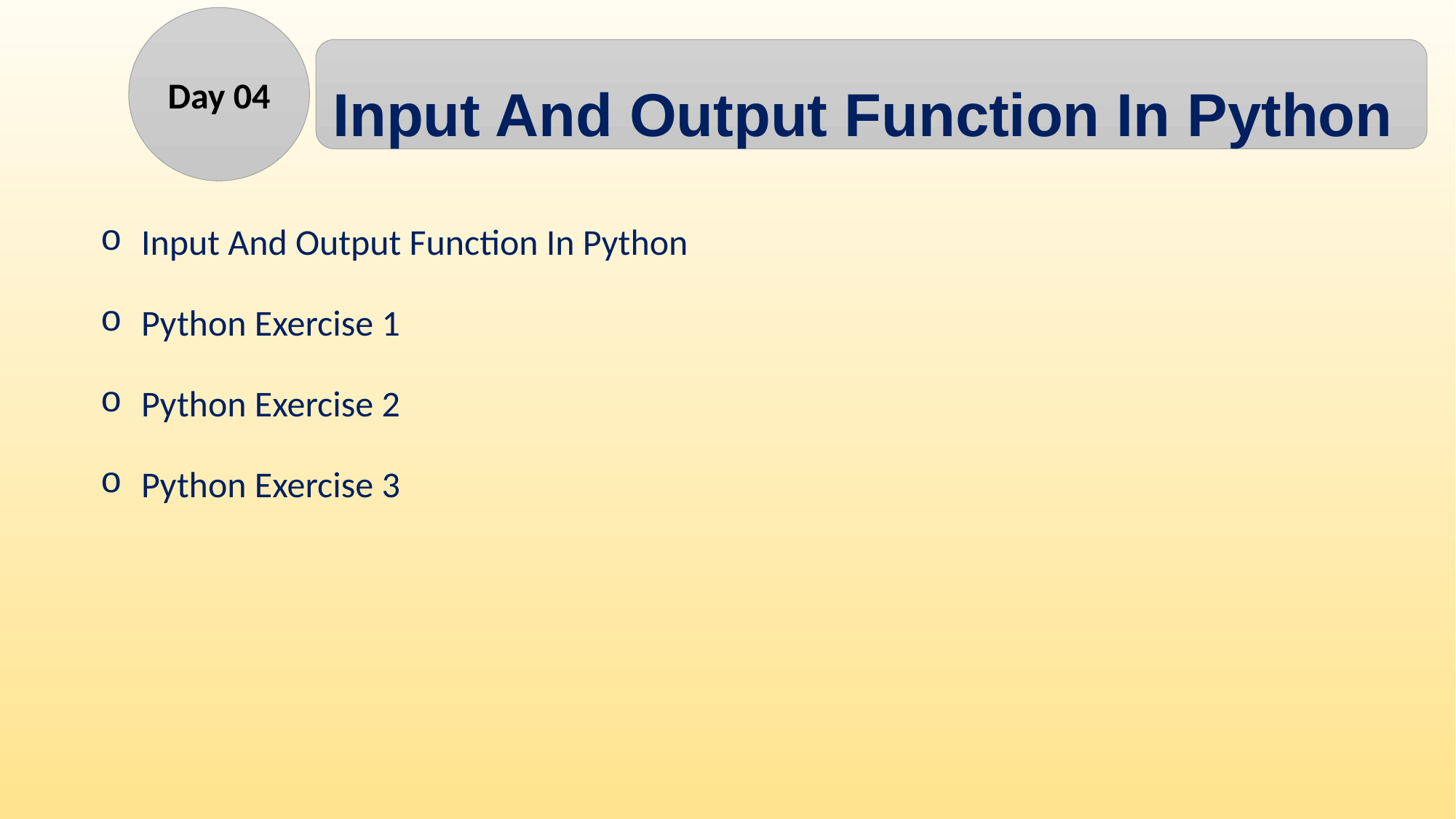

Day 04
Input And Output Function In Python
Input And Output Function In Python
Python Exercise 1
Python Exercise 2
Python Exercise 3